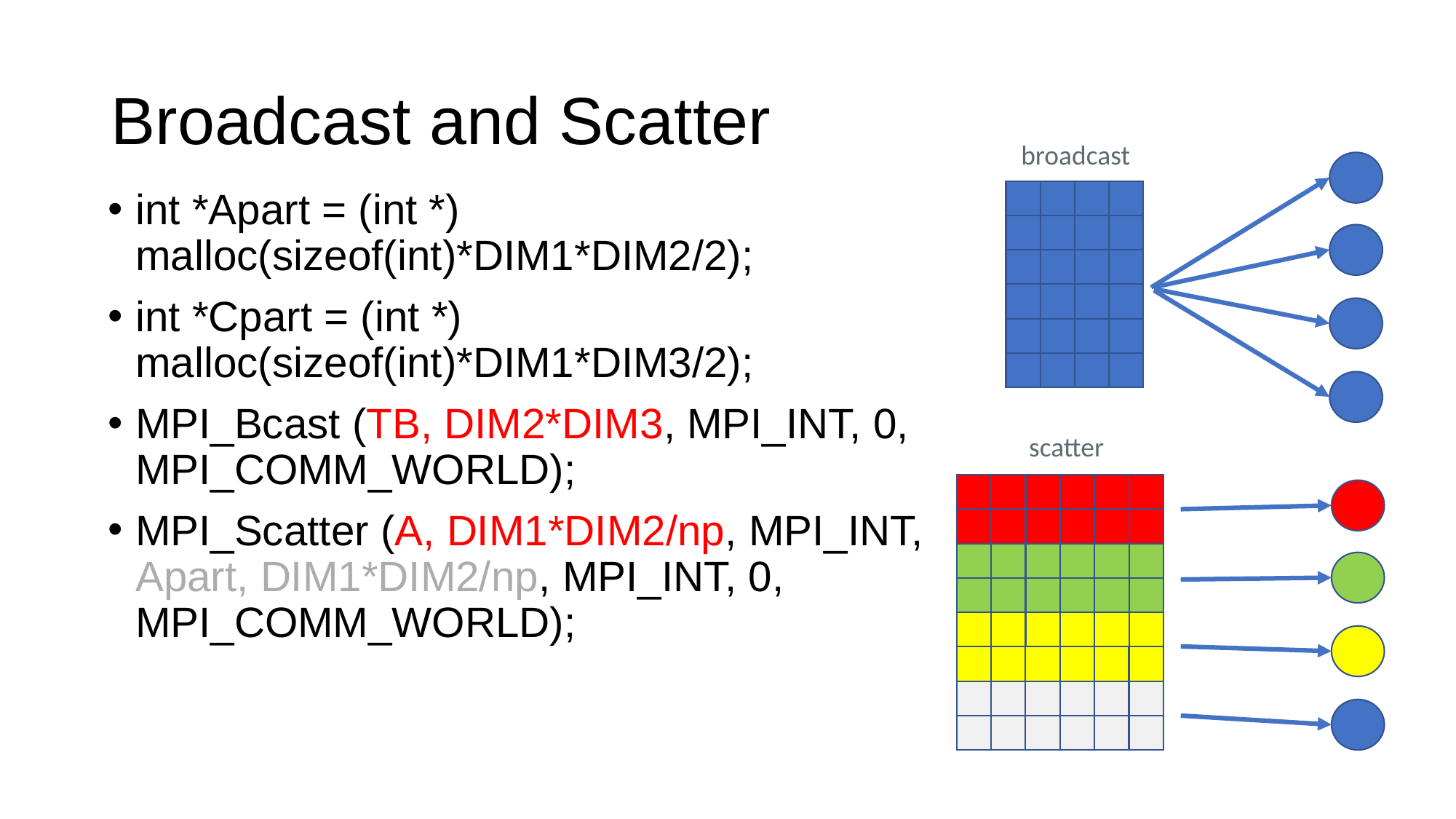

# Broadcast and Scatter
broadcast

int *Apart = (int *) malloc(sizeof(int)*DIM1*DIM2/2);
int *Cpart = (int *) malloc(sizeof(int)*DIM1*DIM3/2);
MPI_Bcast (TB, DIM2*DIM3, MPI_INT, 0, MPI_COMM_WORLD);
MPI_Scatter (A, DIM1*DIM2/np, MPI_INT, Apart, DIM1*DIM2/np, MPI_INT, 0, MPI_COMM_WORLD);

scatter